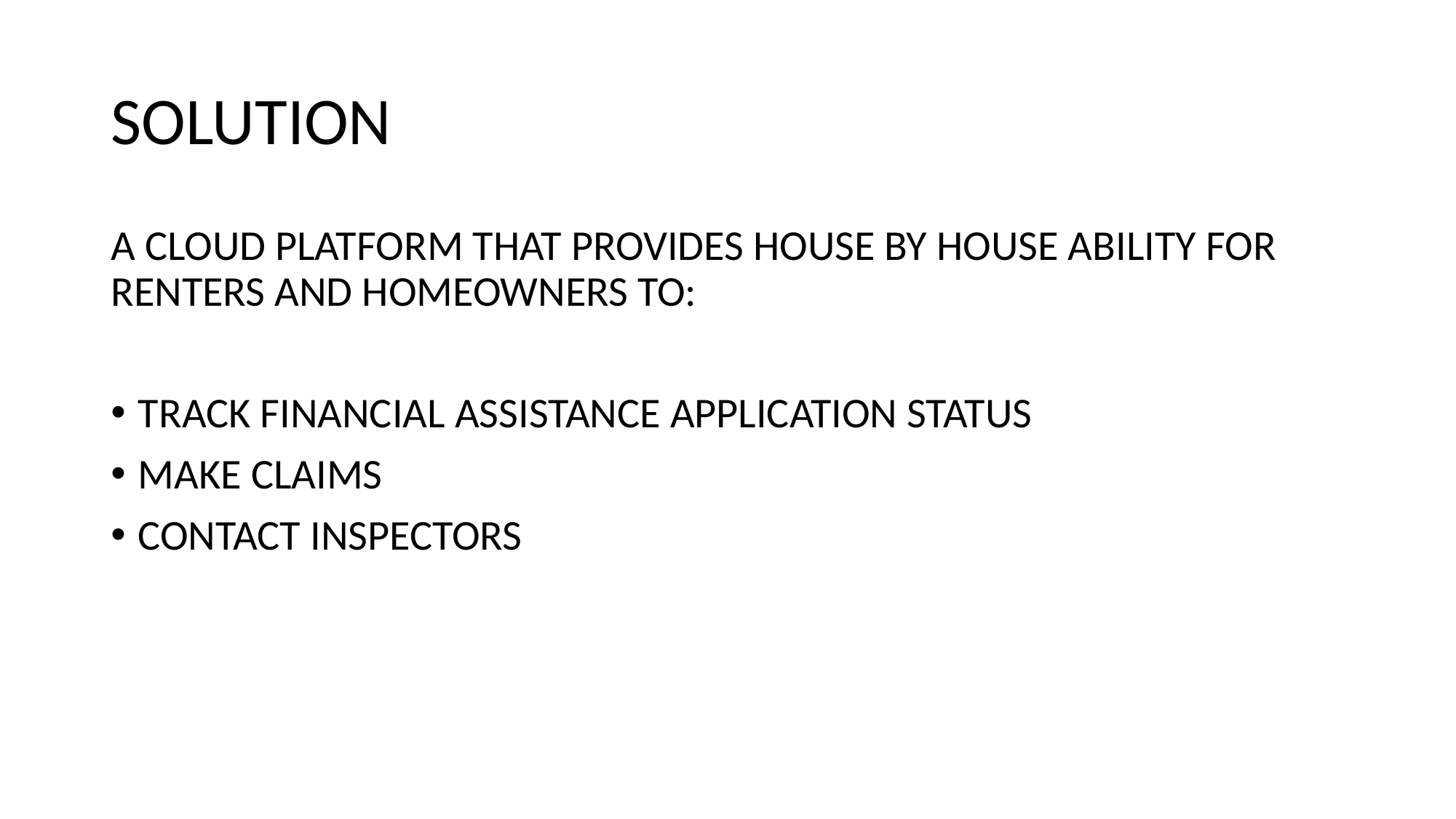

# SOLUTION
A CLOUD PLATFORM THAT PROVIDES HOUSE BY HOUSE ABILITY FOR RENTERS AND HOMEOWNERS TO:

TRACK FINANCIAL ASSISTANCE APPLICATION STATUS
MAKE CLAIMS
CONTACT INSPECTORS